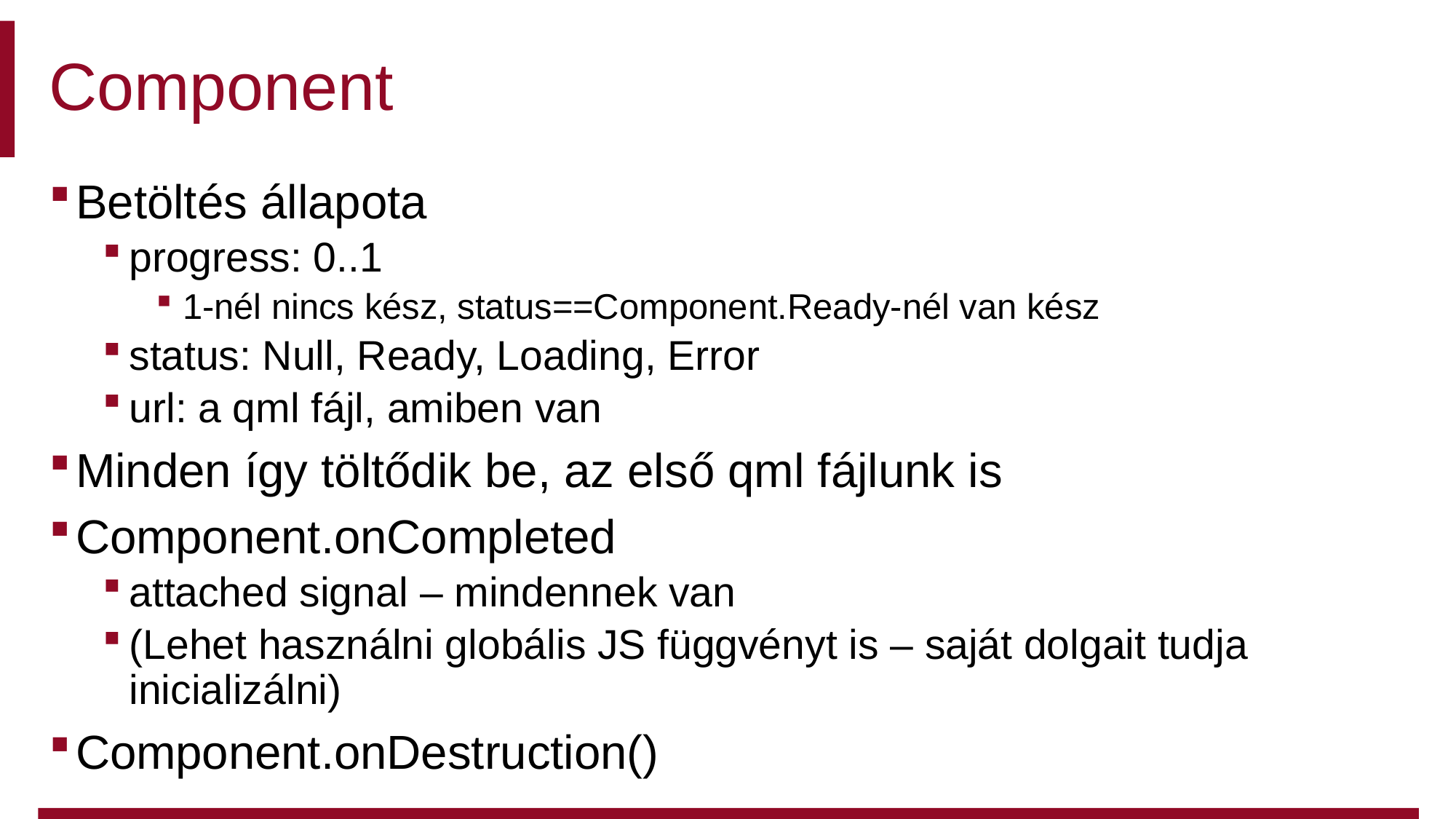

# Component
Betöltés állapota
progress: 0..1
1-nél nincs kész, status==Component.Ready-nél van kész
status: Null, Ready, Loading, Error
url: a qml fájl, amiben van
Minden így töltődik be, az első qml fájlunk is
Component.onCompleted
attached signal – mindennek van
(Lehet használni globális JS függvényt is – saját dolgait tudja inicializálni)
Component.onDestruction()